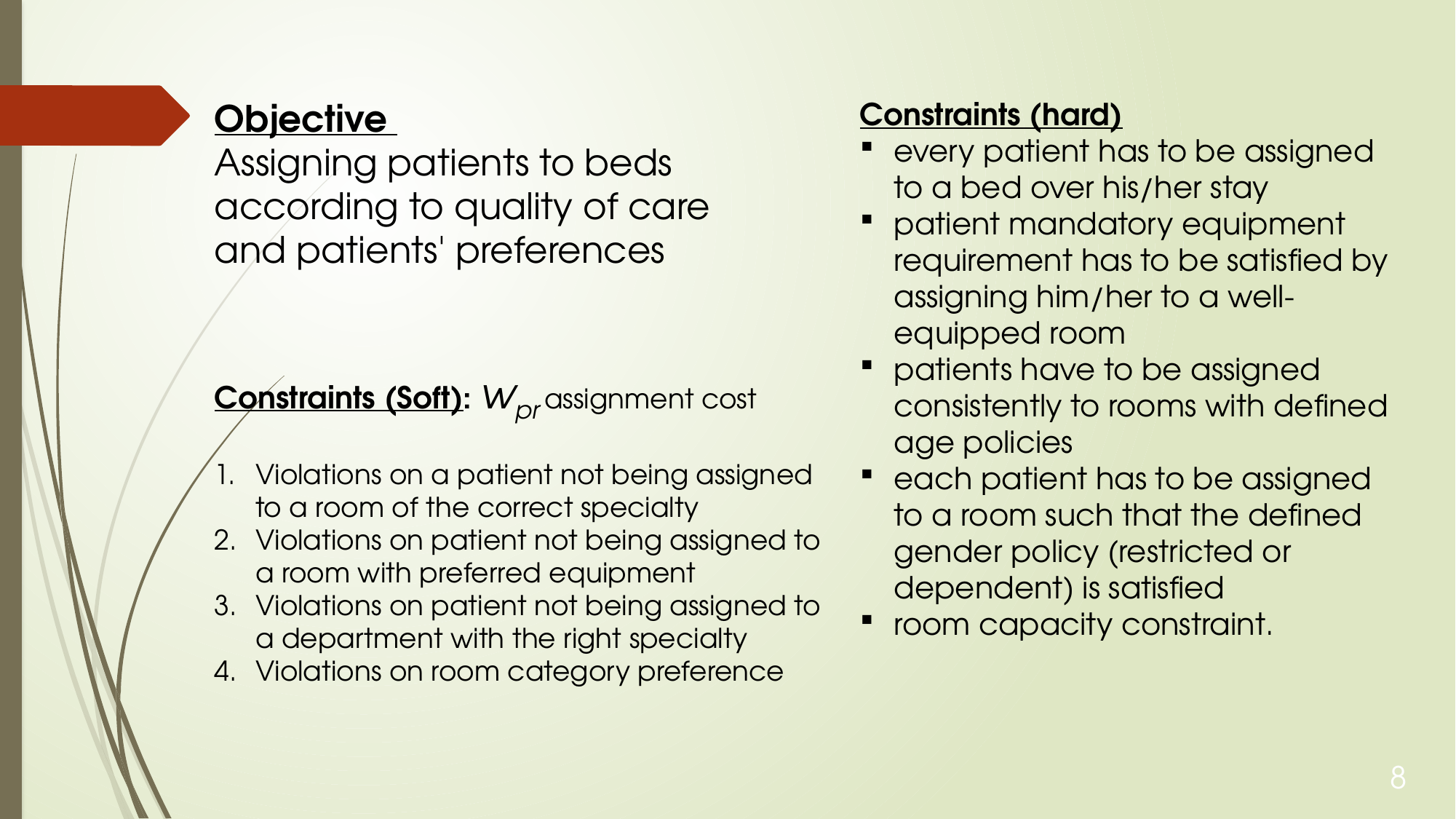

Objective
Assigning patients to beds according to quality of care and patients' preferences
Constraints (hard)
every patient has to be assigned to a bed over his/her stay
patient mandatory equipment requirement has to be satisfied by assigning him/her to a well-equipped room
patients have to be assigned consistently to rooms with defined age policies
each patient has to be assigned to a room such that the defined gender policy (restricted or dependent) is satisfied
room capacity constraint.
Constraints (Soft): wpr assignment cost

Violations on a patient not being assigned to a room of the correct specialty
Violations on patient not being assigned to a room with preferred equipment
Violations on patient not being assigned to a department with the right specialty
Violations on room category preference
8